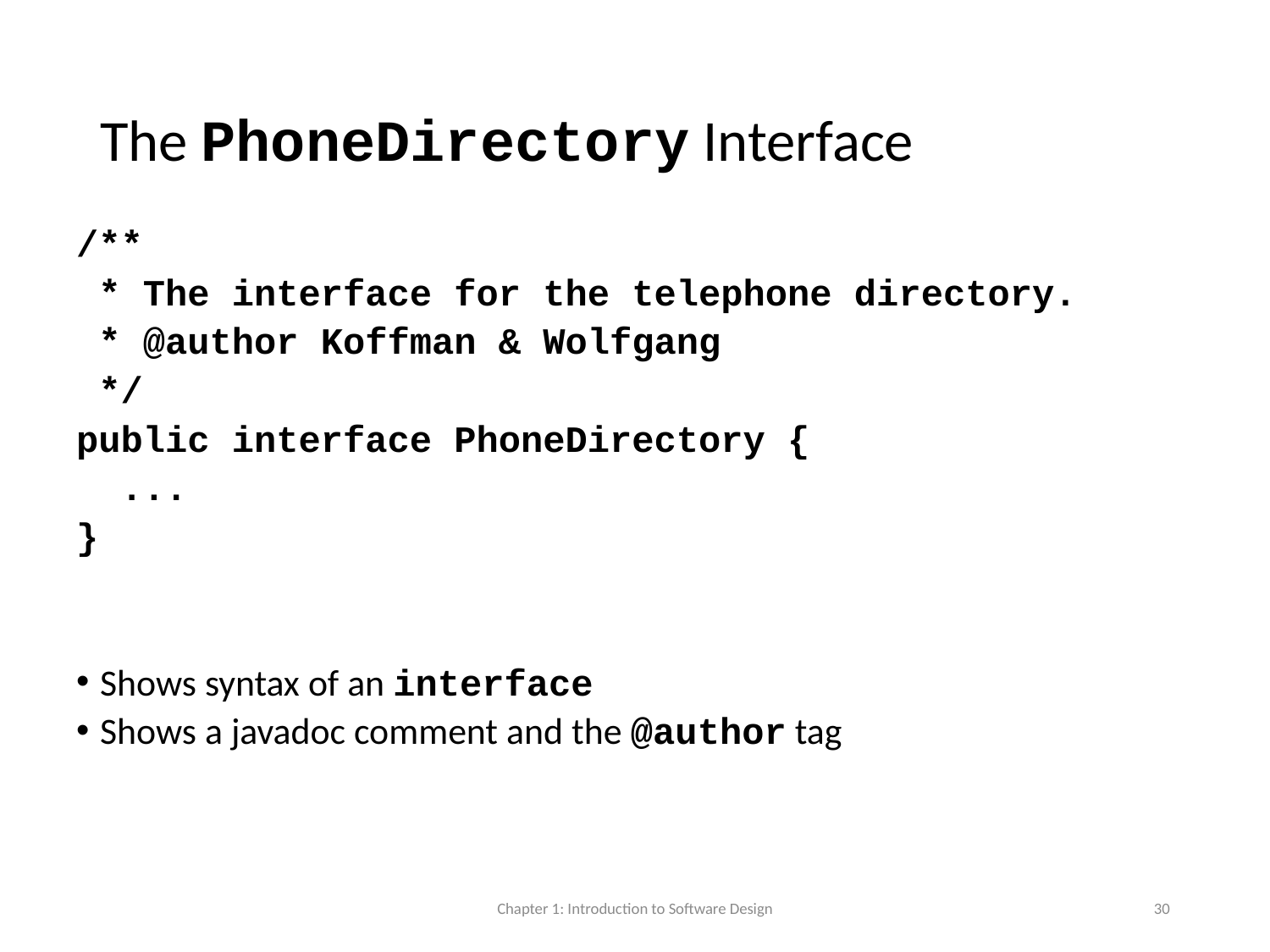

# The PhoneDirectory Interface
/**
 * The interface for the telephone directory.
 * @author Koffman & Wolfgang
 */
public interface PhoneDirectory {
  ...
}

Shows syntax of an interface
Shows a javadoc comment and the @author tag
Chapter 1: Introduction to Software Design
30